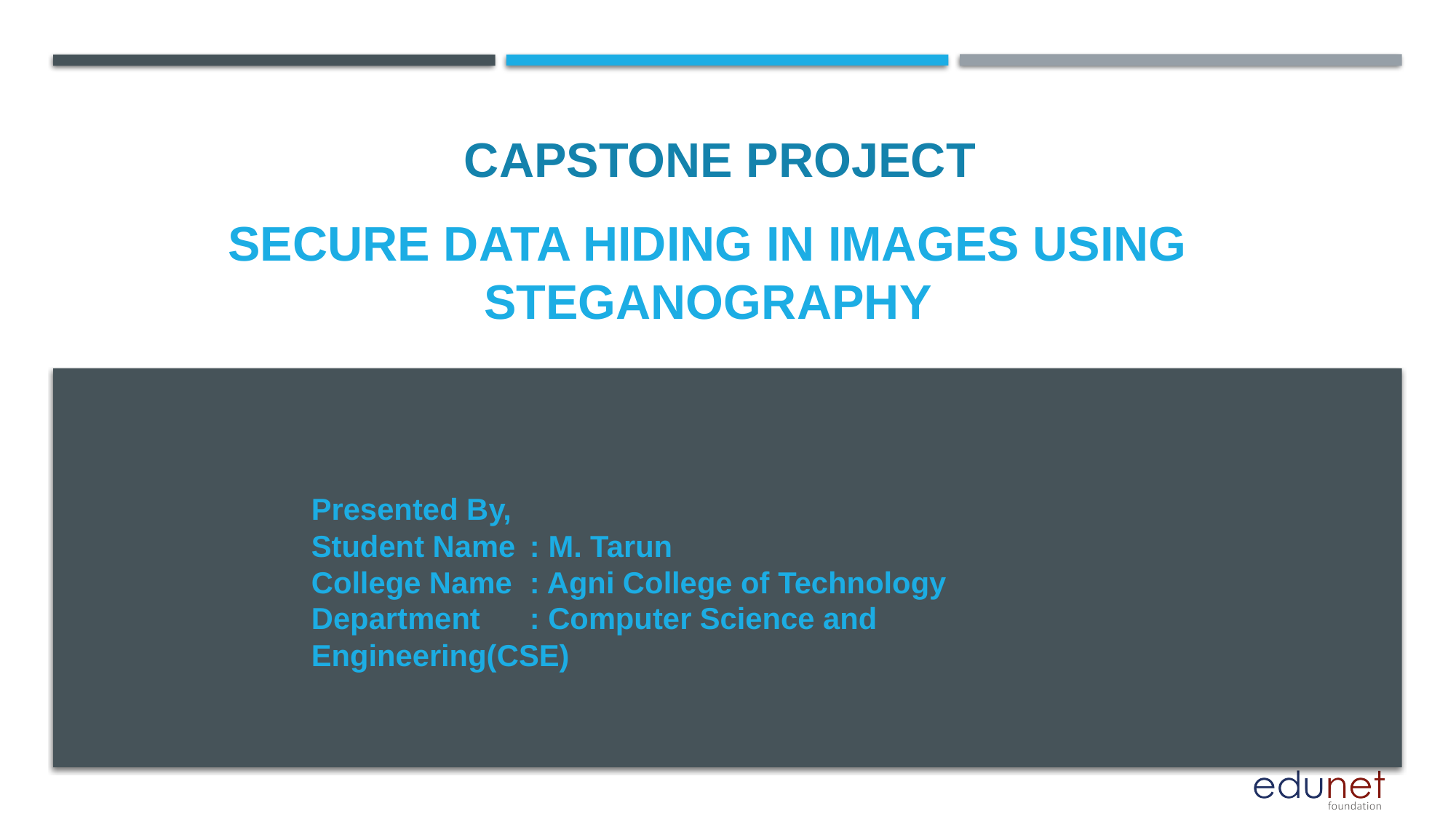

CAPSTONE PROJECT
# Secure Data Hiding in Images Using Steganography
Presented By,
Student Name 	: M. Tarun
College Name 	: Agni College of Technology
Department	: Computer Science and Engineering(CSE)